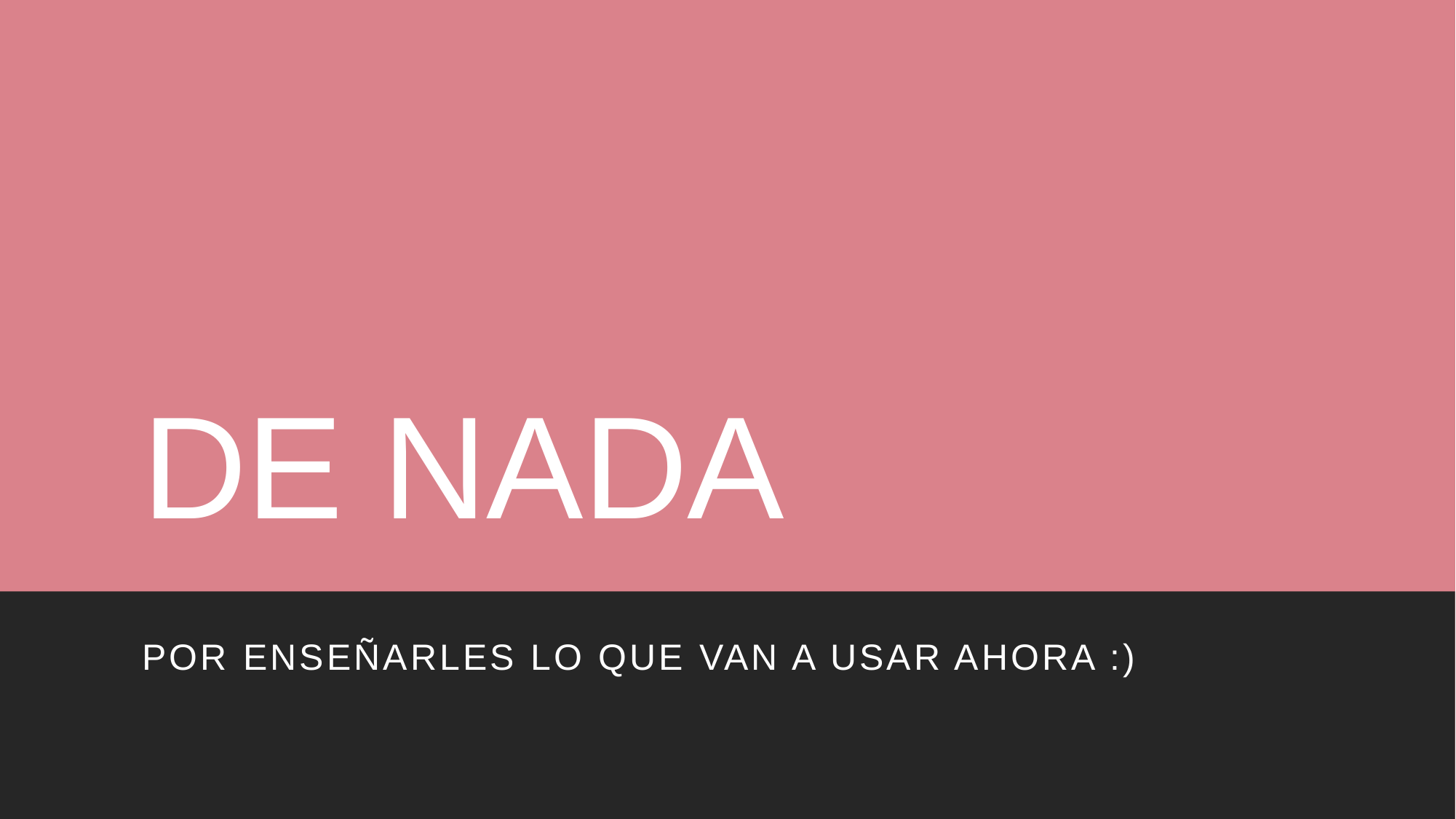

# DE NADA

Por enseñarles lo que van a usar ahora :)